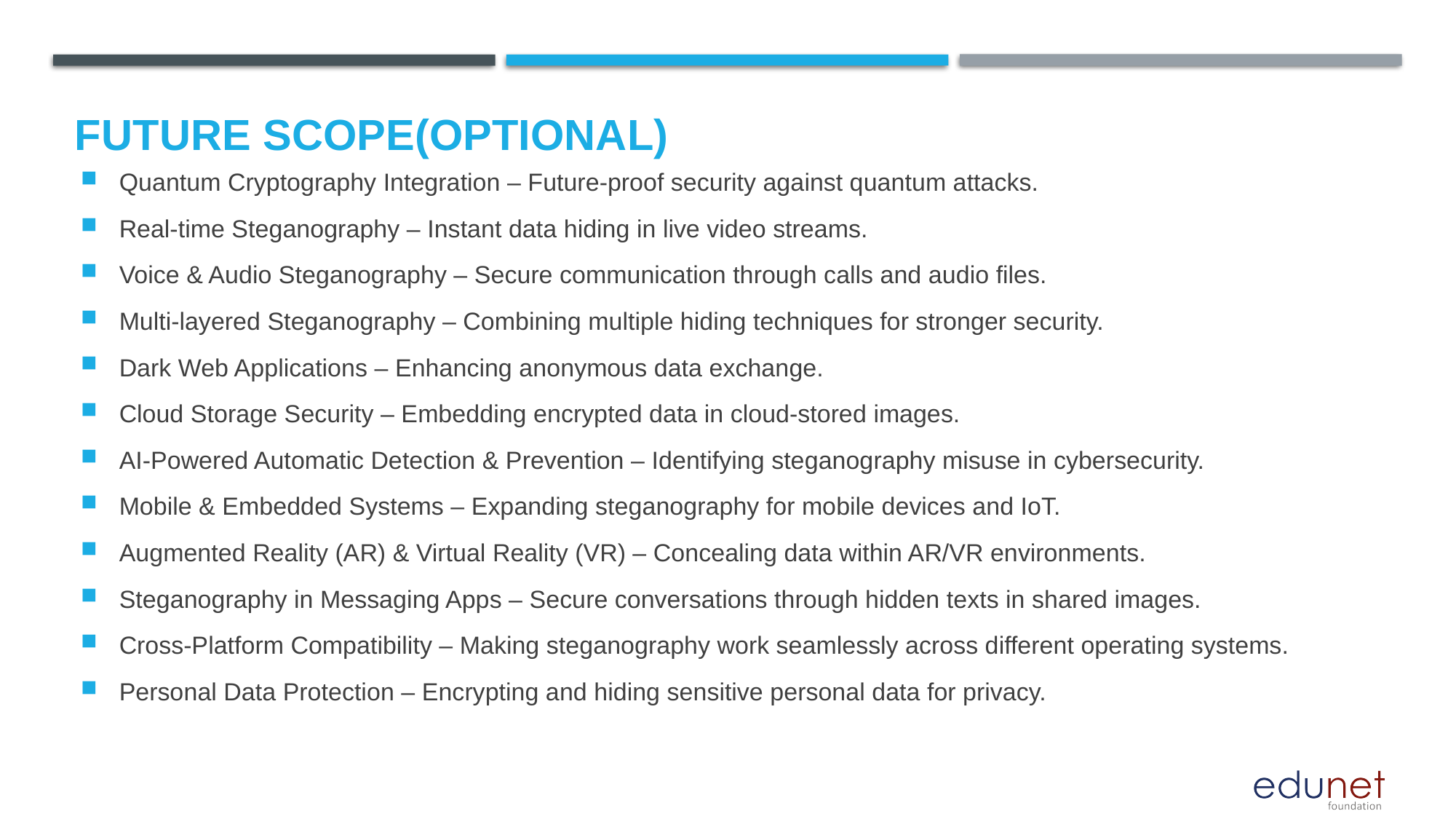

Future scope(optional)
Quantum Cryptography Integration – Future-proof security against quantum attacks.
Real-time Steganography – Instant data hiding in live video streams.
Voice & Audio Steganography – Secure communication through calls and audio files.
Multi-layered Steganography – Combining multiple hiding techniques for stronger security.
Dark Web Applications – Enhancing anonymous data exchange.
Cloud Storage Security – Embedding encrypted data in cloud-stored images.
AI-Powered Automatic Detection & Prevention – Identifying steganography misuse in cybersecurity.
Mobile & Embedded Systems – Expanding steganography for mobile devices and IoT.
Augmented Reality (AR) & Virtual Reality (VR) – Concealing data within AR/VR environments.
Steganography in Messaging Apps – Secure conversations through hidden texts in shared images.
Cross-Platform Compatibility – Making steganography work seamlessly across different operating systems.
Personal Data Protection – Encrypting and hiding sensitive personal data for privacy.